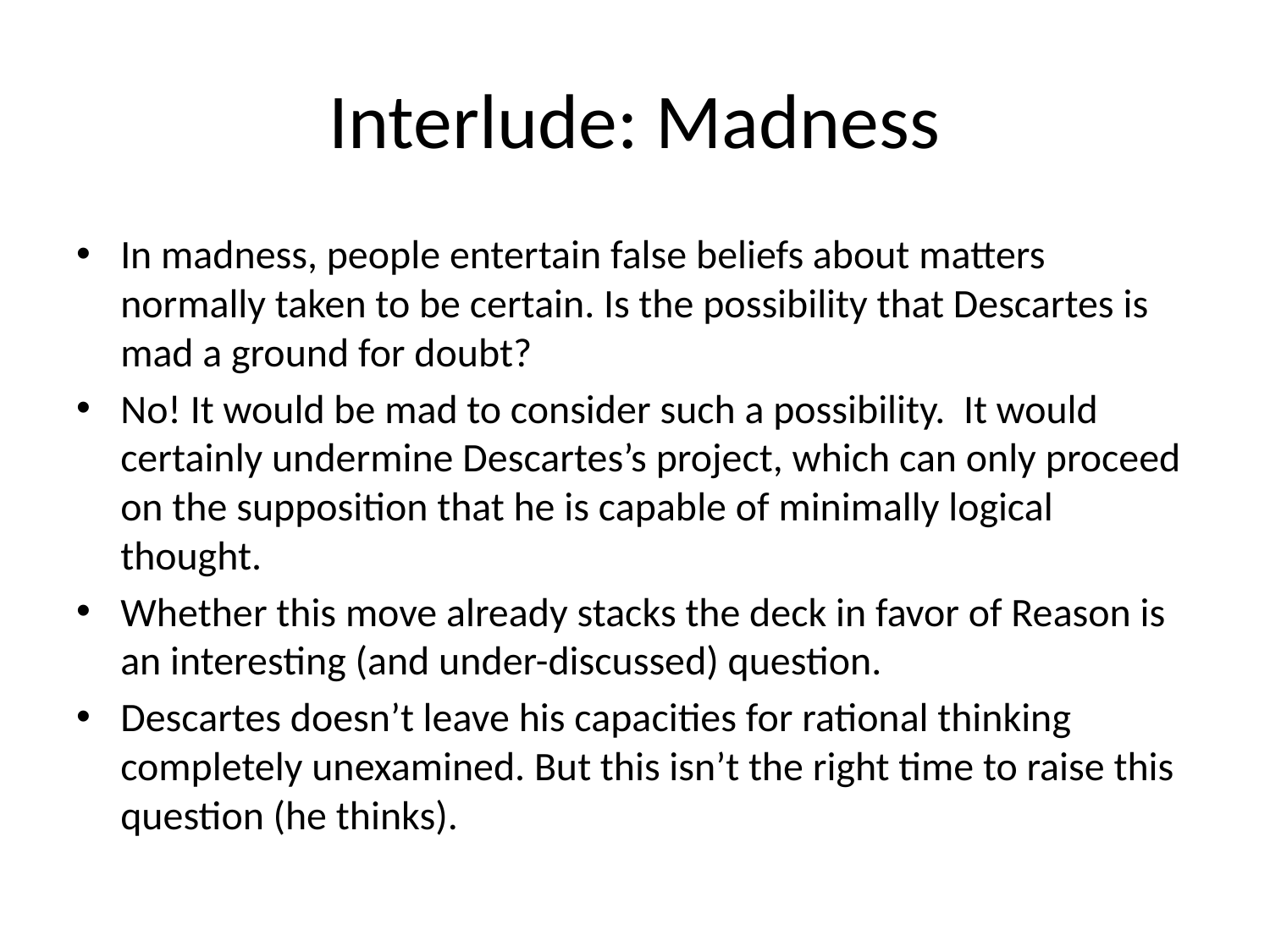

# Interlude: Madness
In madness, people entertain false beliefs about matters normally taken to be certain. Is the possibility that Descartes is mad a ground for doubt?
No! It would be mad to consider such a possibility.  It would certainly undermine Descartes’s project, which can only proceed on the supposition that he is capable of minimally logical thought.
Whether this move already stacks the deck in favor of Reason is an interesting (and under-discussed) question.
Descartes doesn’t leave his capacities for rational thinking completely unexamined. But this isn’t the right time to raise this question (he thinks).